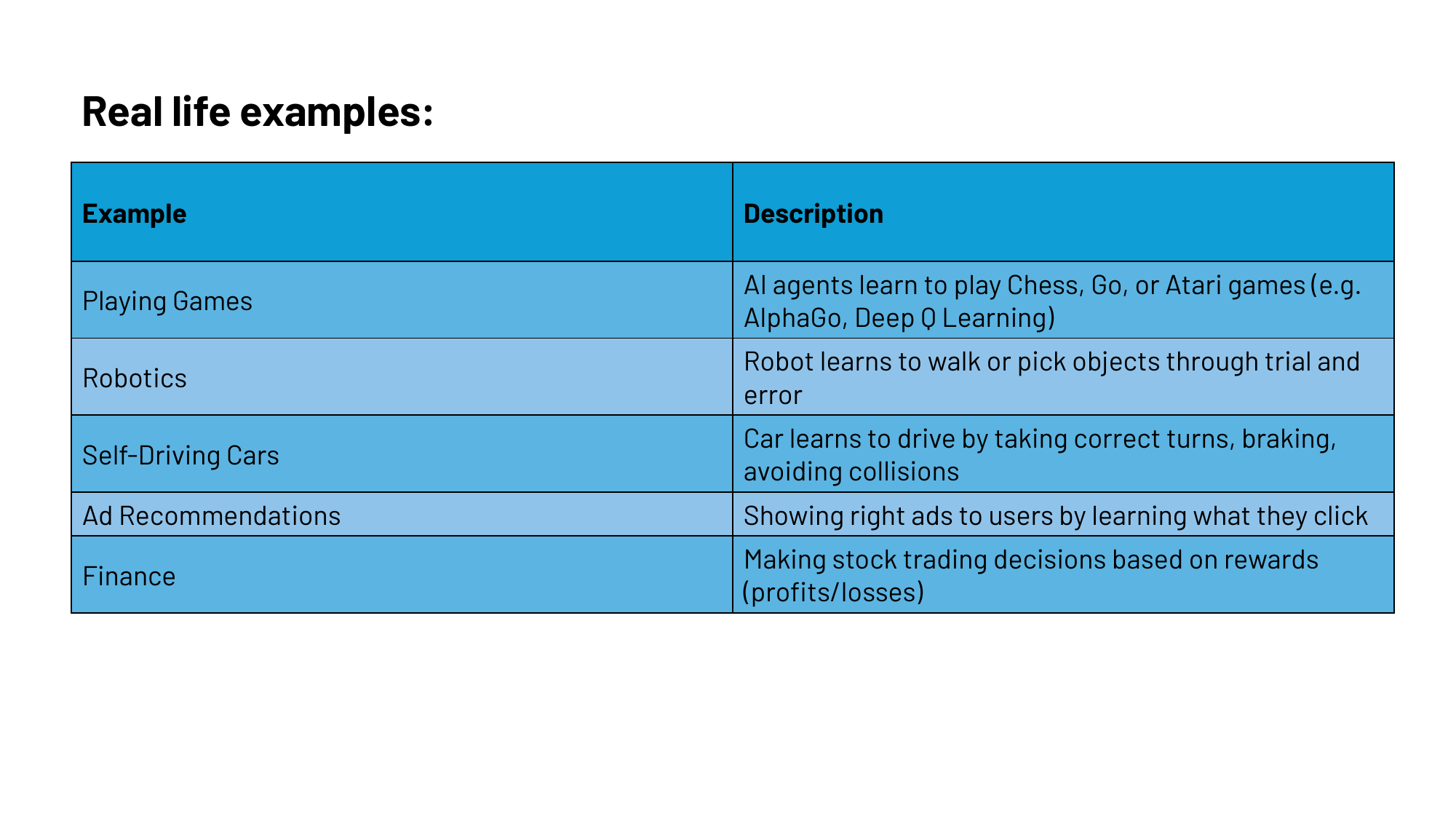

Real life examples:​
| Example | Description |
| --- | --- |
| Playing Games | AI agents learn to play Chess, Go, or Atari games (e.g. AlphaGo, Deep Q Learning) |
| Robotics | Robot learns to walk or pick objects through trial and error |
| Self-Driving Cars | Car learns to drive by taking correct turns, braking, avoiding collisions |
| Ad Recommendations | Showing right ads to users by learning what they click |
| Finance | Making stock trading decisions based on rewards (profits/losses) |